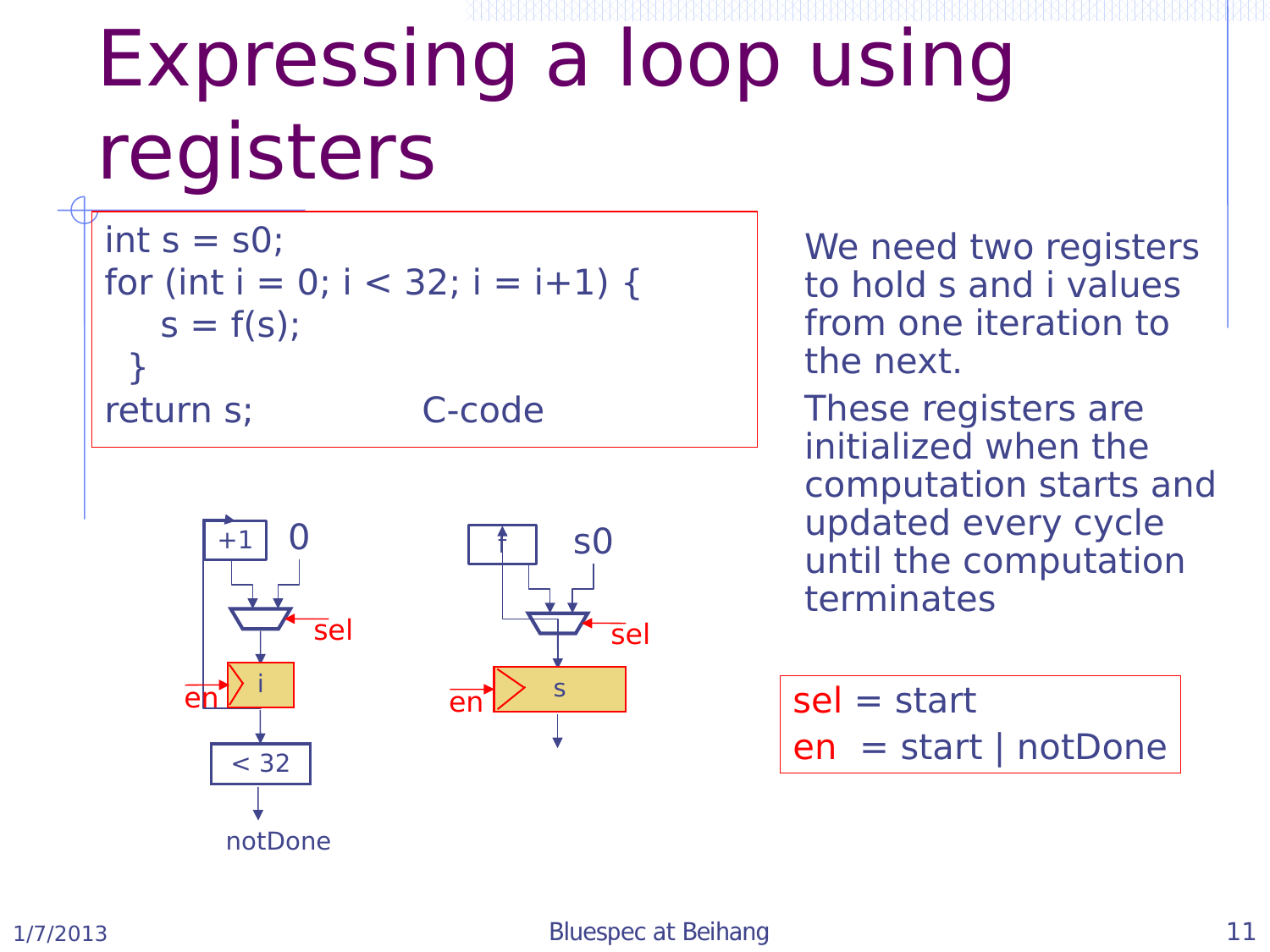

# Expressing a loop using registers
int s = s0;
for (int i = 0; i < 32; i = i+1) {
     s = f(s);     
  }
return s;               C-code
We need two registers to hold s and i values from one iteration to the next.
These registers are initialized when the computation starts and updated every cycle until the computation terminates
0
+1

< 32
notDone
s0
f

sel
sel
i
s
sel = start
en  = start | notDone
en
en
1/7/2013
Bluespec at Beihang
11